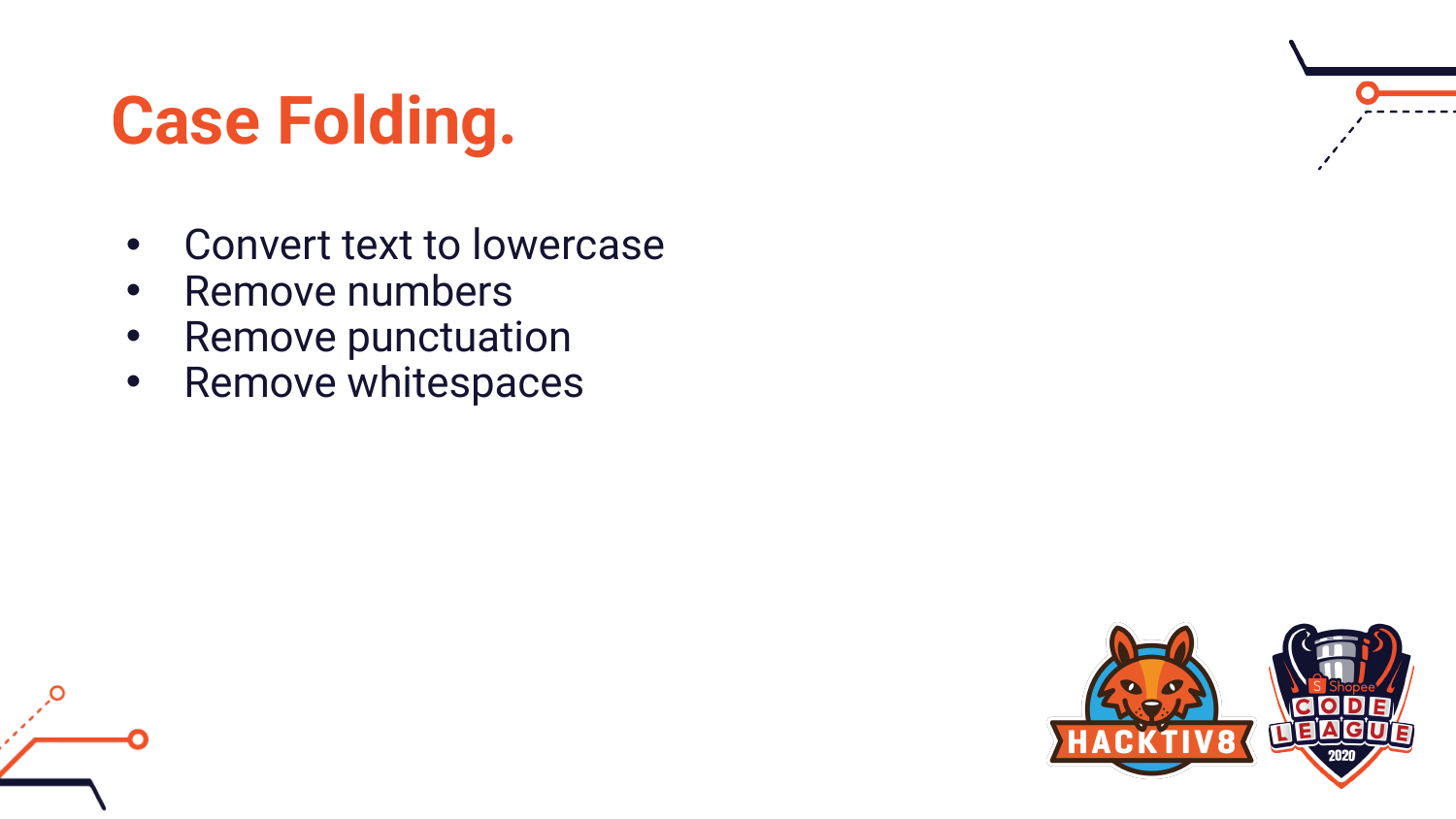

# Case Folding.
Convert text to lowercase
Remove numbers
Remove punctuation
Remove whitespaces